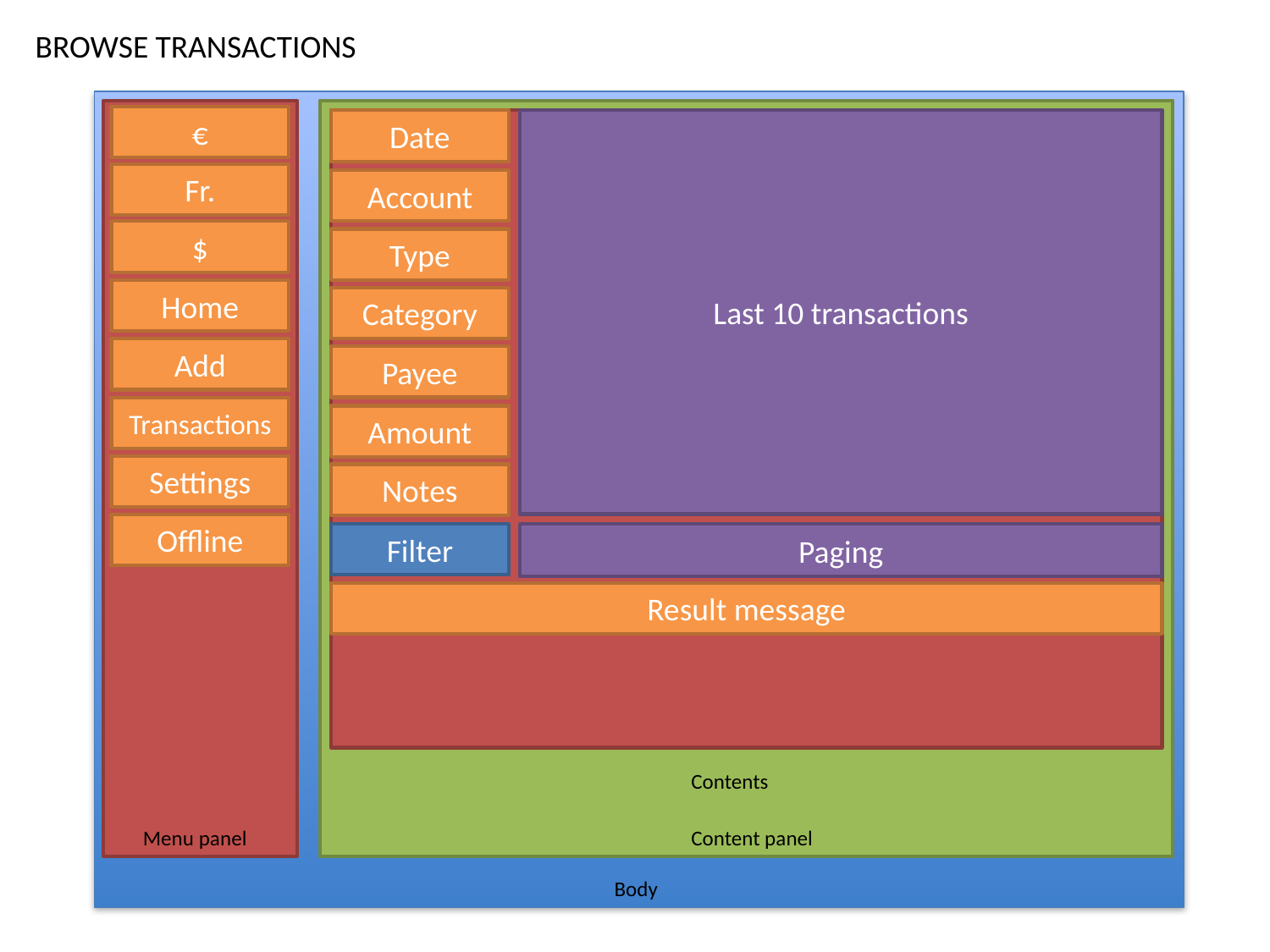

BROWSE TRANSACTIONS

€

Date
Last 10 transactions
Fr.
Account
$
Type
Home
Category
Add
Payee
Transactions
Amount
Settings
Notes
Offline
Filter
Paging
Result message
Contents
Menu panel
Content panel
Body